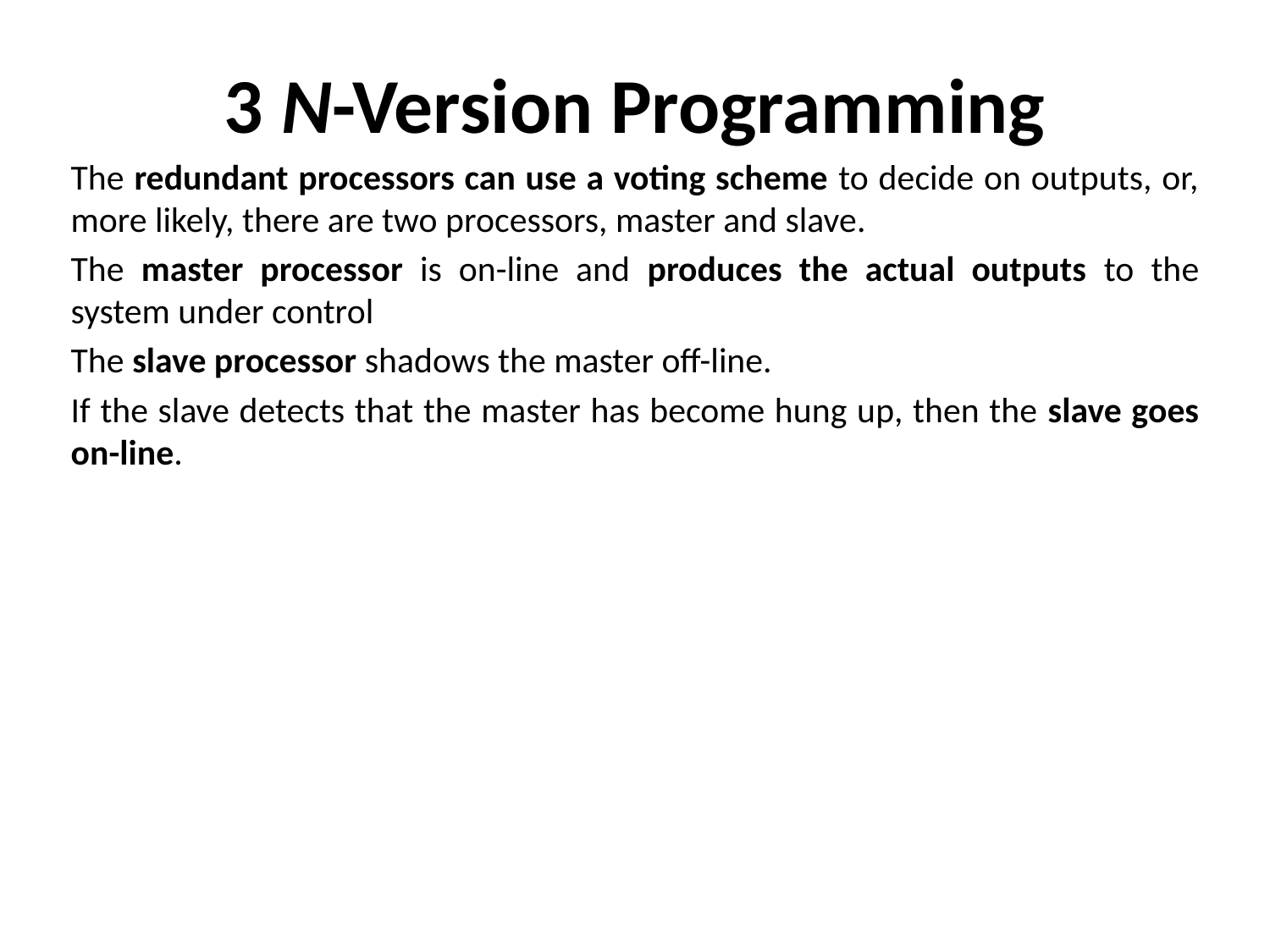

# 3 N-Version Programming
The redundant processors can use a voting scheme to decide on outputs, or, more likely, there are two processors, master and slave.
The master processor is on-line and produces the actual outputs to the system under control
The slave processor shadows the master off-line.
If the slave detects that the master has become hung up, then the slave goes on-line.